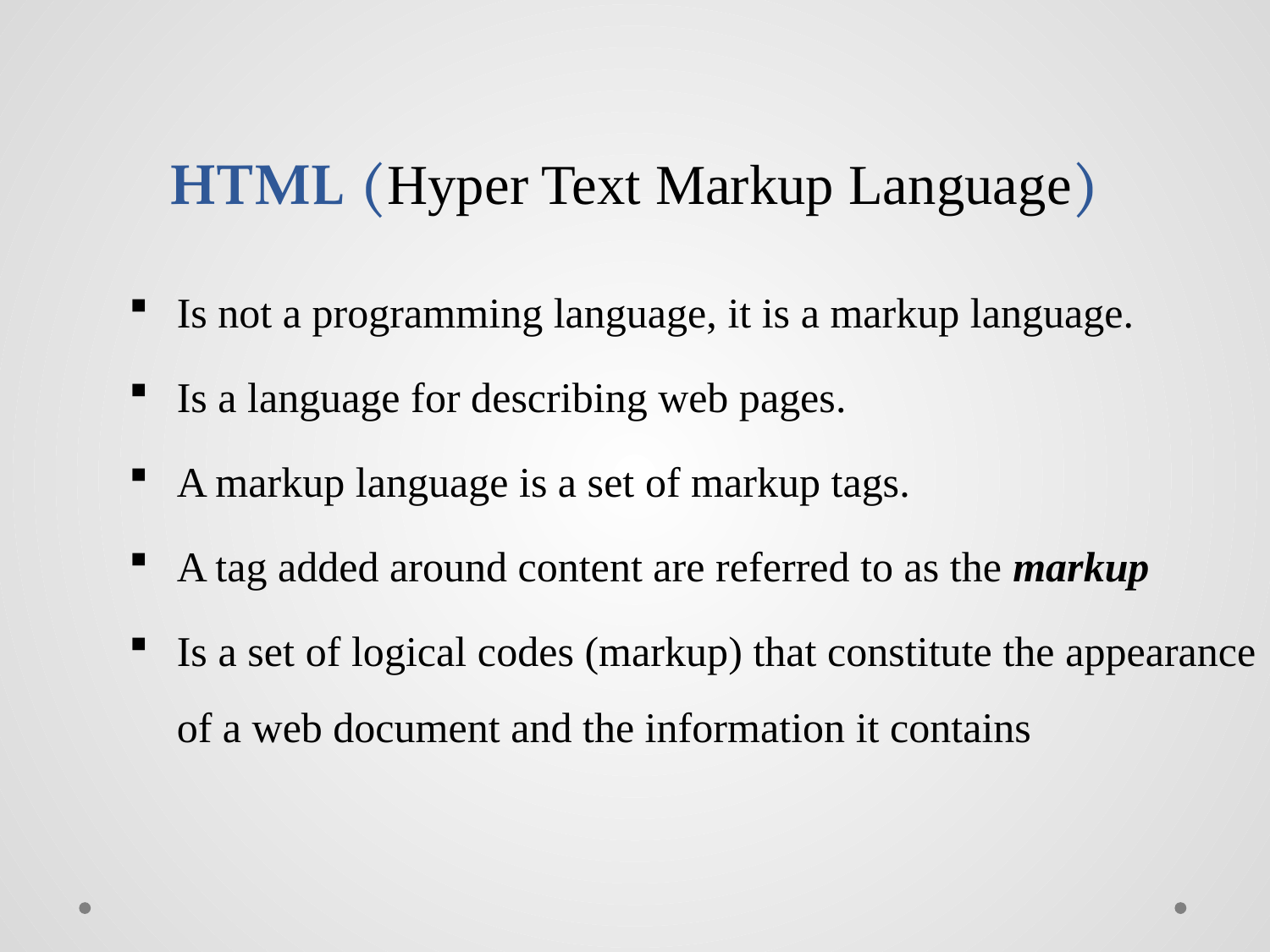

# HTML (Hyper Text Markup Language)
Is not a programming language, it is a markup language.
Is a language for describing web pages.
A markup language is a set of markup tags.
A tag added around content are referred to as the markup
Is a set of logical codes (markup) that constitute the appearance of a web document and the information it contains